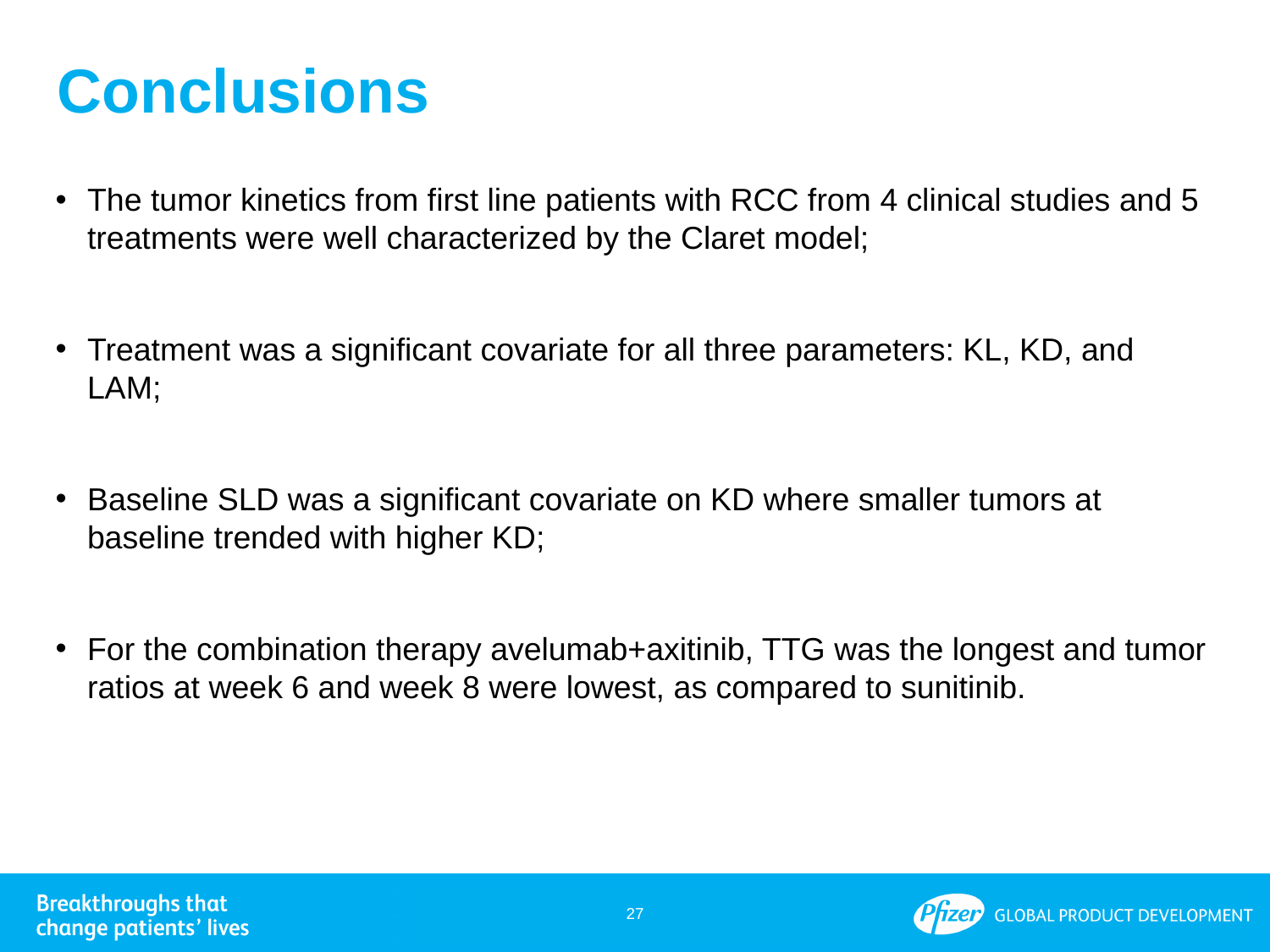

# Conclusions
The tumor kinetics from first line patients with RCC from 4 clinical studies and 5 treatments were well characterized by the Claret model;

Treatment was a significant covariate for all three parameters: KL, KD, and LAM;

Baseline SLD was a significant covariate on KD where smaller tumors at baseline trended with higher KD;

For the combination therapy avelumab+axitinib, TTG was the longest and tumor ratios at week 6 and week 8 were lowest, as compared to sunitinib.
27